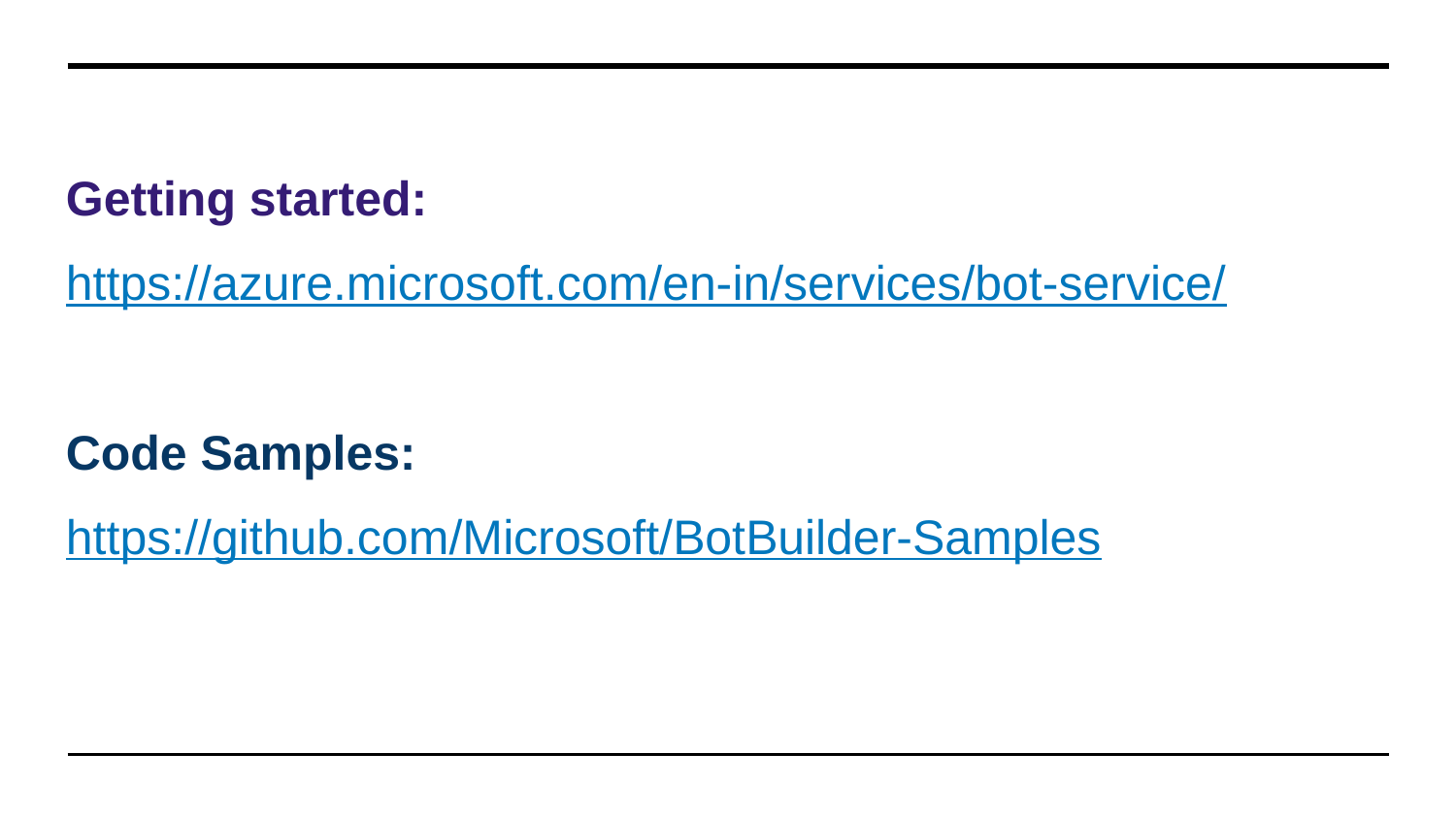

# Getting started:
https://azure.microsoft.com/en-in/services/bot-service/

Code Samples:
https://github.com/Microsoft/BotBuilder-Samples